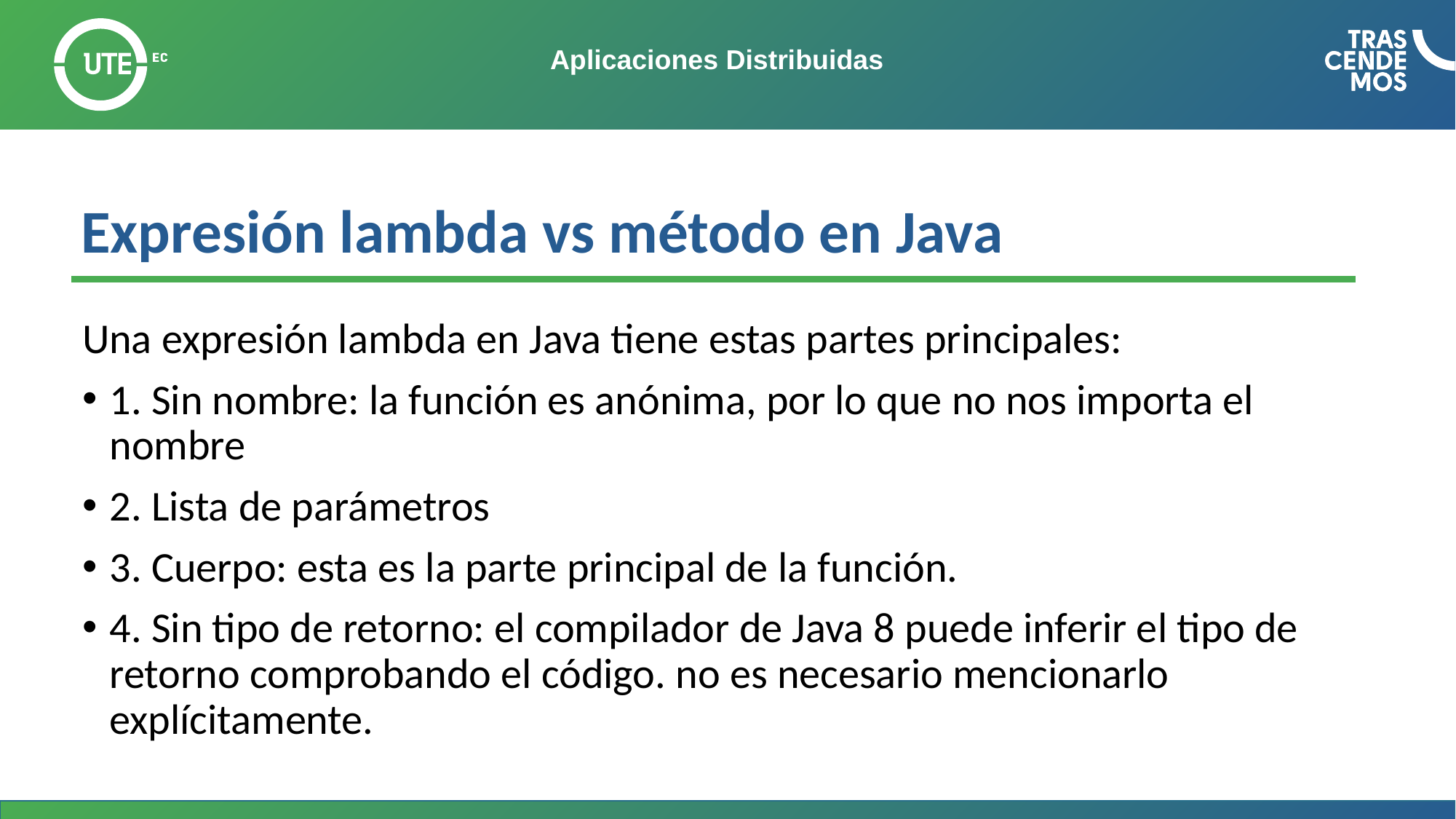

# Aplicaciones Distribuidas
Expresión lambda vs método en Java
Una expresión lambda en Java tiene estas partes principales:
1. Sin nombre: la función es anónima, por lo que no nos importa el nombre
2. Lista de parámetros
3. Cuerpo: esta es la parte principal de la función.
4. Sin tipo de retorno: el compilador de Java 8 puede inferir el tipo de retorno comprobando el código. no es necesario mencionarlo explícitamente.